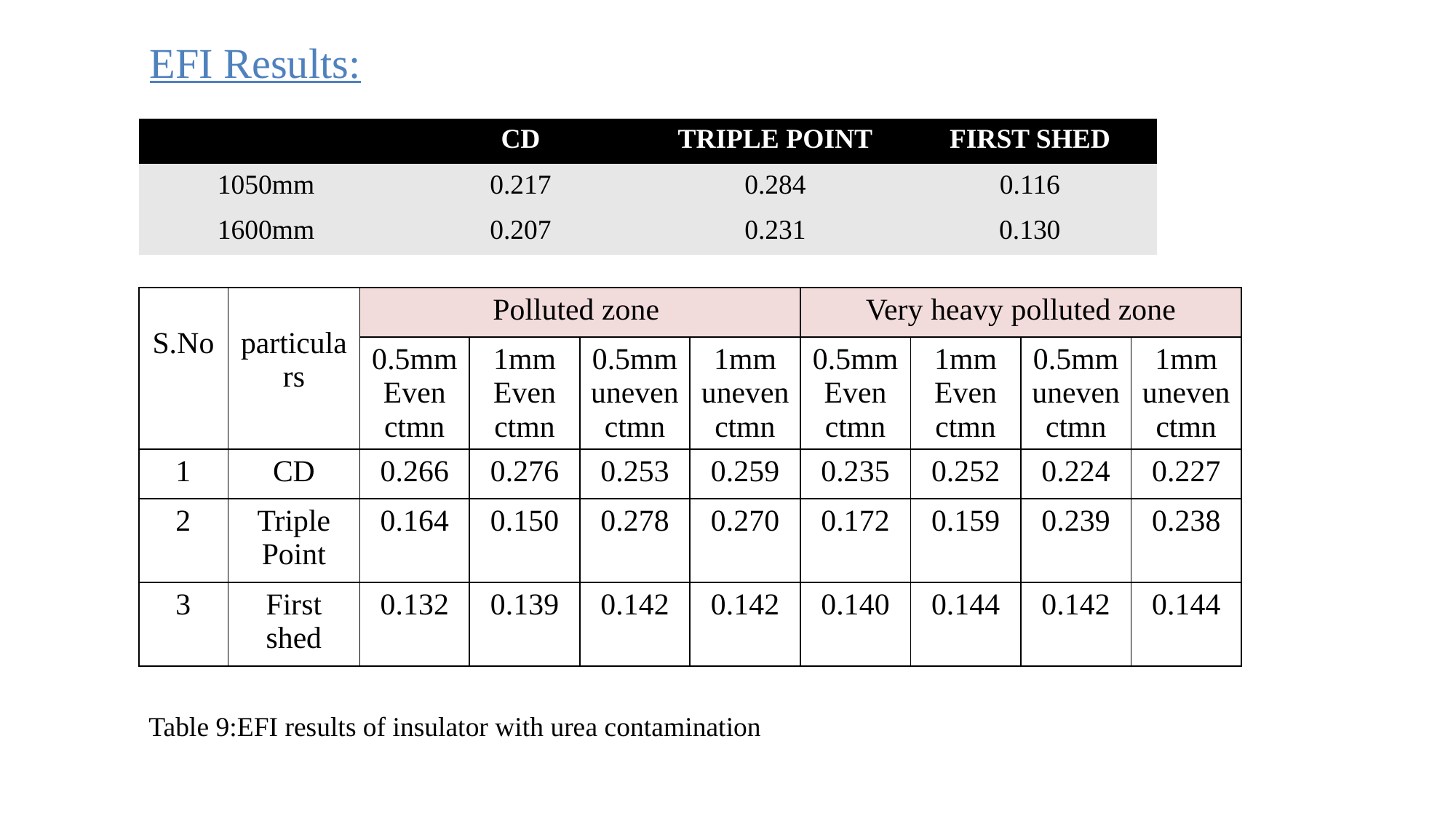

# EFI Results:
|  | CD | TRIPLE POINT | FIRST SHED |
| --- | --- | --- | --- |
| 1050mm | 0.217 | 0.284 | 0.116 |
| 1600mm | 0.207 | 0.231 | 0.130 |
| S.No | particulars | Polluted zone |  |  |  | Very heavy polluted zone |  |  |  |
| --- | --- | --- | --- | --- | --- | --- | --- | --- | --- |
|  |  | 0.5mm Even ctmn | 1mm Even ctmn | 0.5mm uneven ctmn | 1mm uneven ctmn | 0.5mm Even ctmn | 1mm Even ctmn | 0.5mm uneven ctmn | 1mm uneven ctmn |
| 1 | CD | 0.266 | 0.276 | 0.253 | 0.259 | 0.235 | 0.252 | 0.224 | 0.227 |
| 2 | Triple Point | 0.164 | 0.150 | 0.278 | 0.270 | 0.172 | 0.159 | 0.239 | 0.238 |
| 3 | First shed | 0.132 | 0.139 | 0.142 | 0.142 | 0.140 | 0.144 | 0.142 | 0.144 |

Table 9:EFI results of insulator with urea contamination